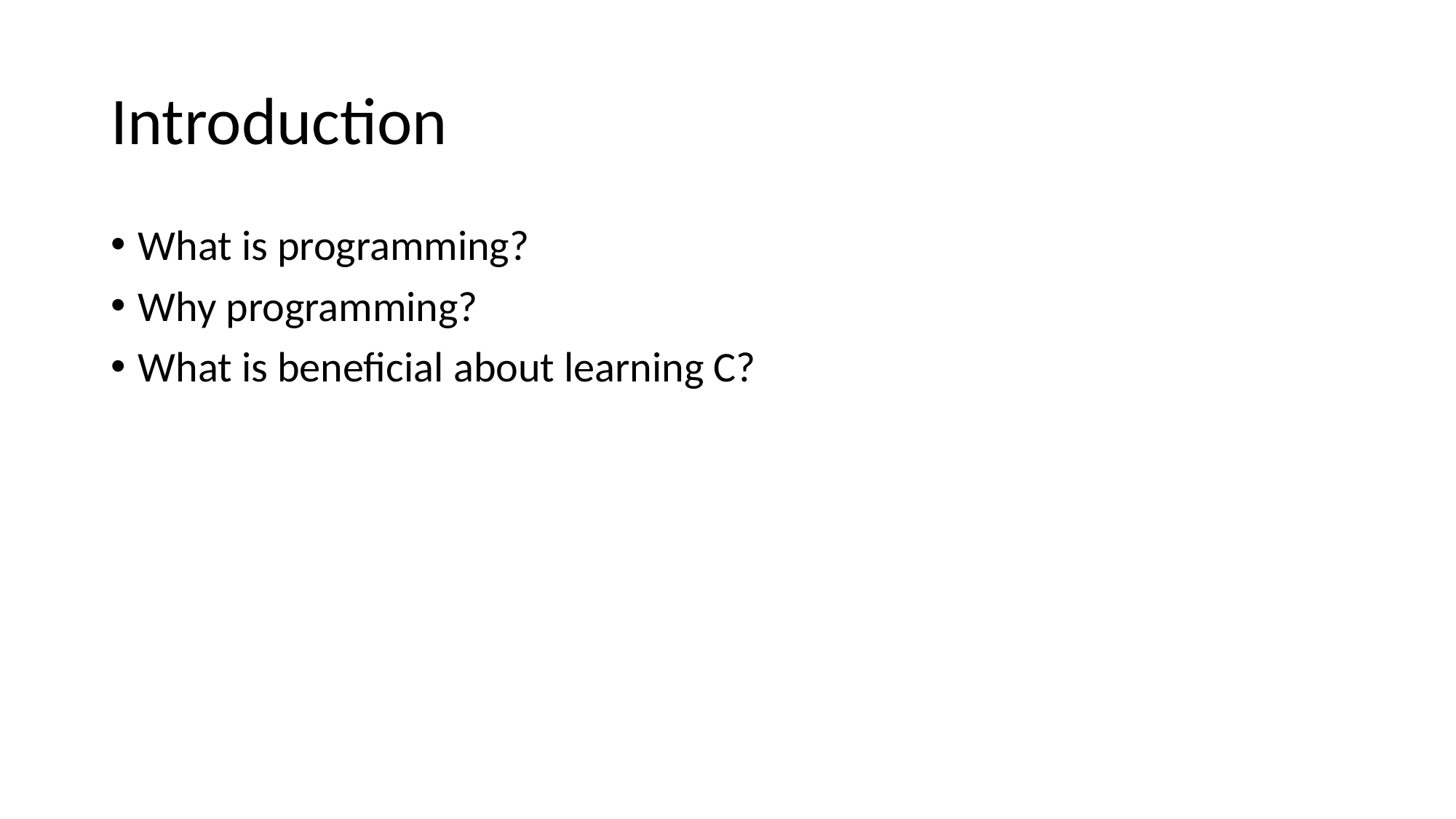

# Introduction
What is programming?
Why programming?
What is beneficial about learning C?